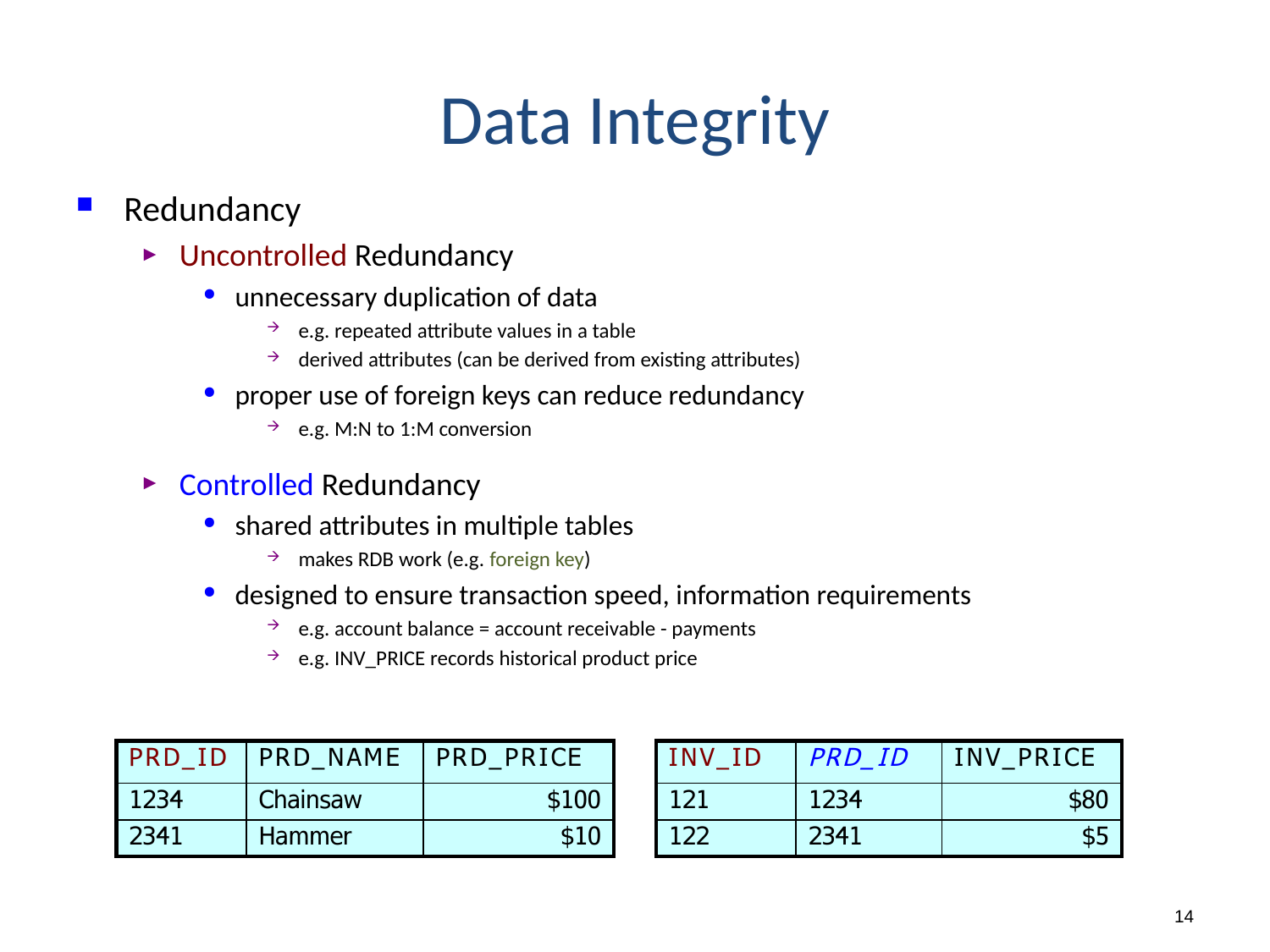

# Data Integrity
Redundancy
Uncontrolled Redundancy
unnecessary duplication of data
e.g. repeated attribute values in a table
derived attributes (can be derived from existing attributes)
proper use of foreign keys can reduce redundancy
e.g. M:N to 1:M conversion
Controlled Redundancy
shared attributes in multiple tables
makes RDB work (e.g. foreign key)
designed to ensure transaction speed, information requirements
e.g. account balance = account receivable - payments
e.g. INV_PRICE records historical product price

| PRD\_ID | PRD\_NAME | PRD\_PRICE |
| --- | --- | --- |
| 1234 | Chainsaw | $100 |
| 2341 | Hammer | $10 |
| INV\_ID | PRD\_ID | INV\_PRICE |
| --- | --- | --- |
| 121 | 1234 | $80 |
| 122 | 2341 | $5 |
14